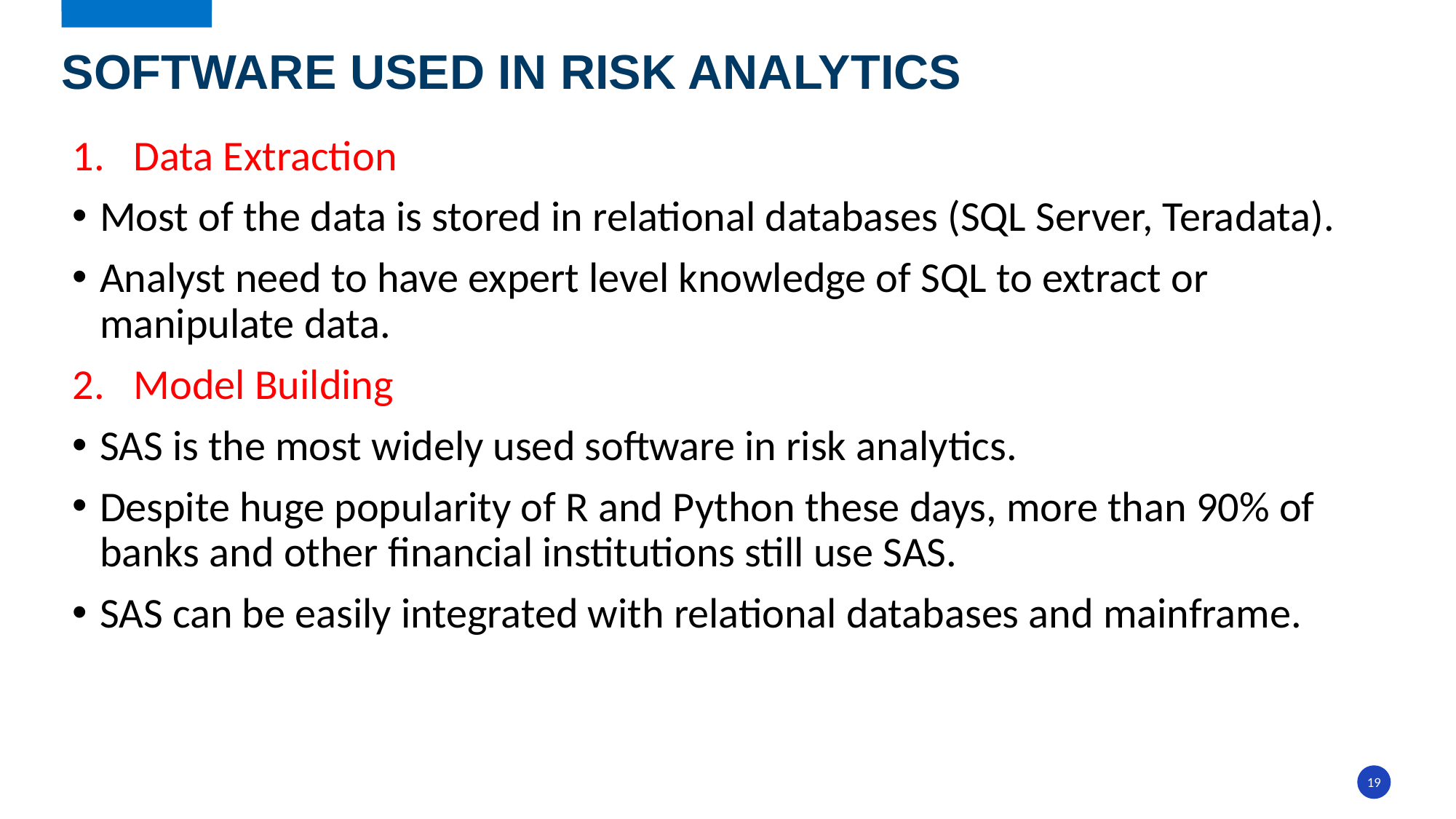

# Software used in risk analytics
Data Extraction
Most of the data is stored in relational databases (SQL Server, Teradata).
Analyst need to have expert level knowledge of SQL to extract or manipulate data.
Model Building
SAS is the most widely used software in risk analytics.
Despite huge popularity of R and Python these days, more than 90% of banks and other financial institutions still use SAS.
SAS can be easily integrated with relational databases and mainframe.
19